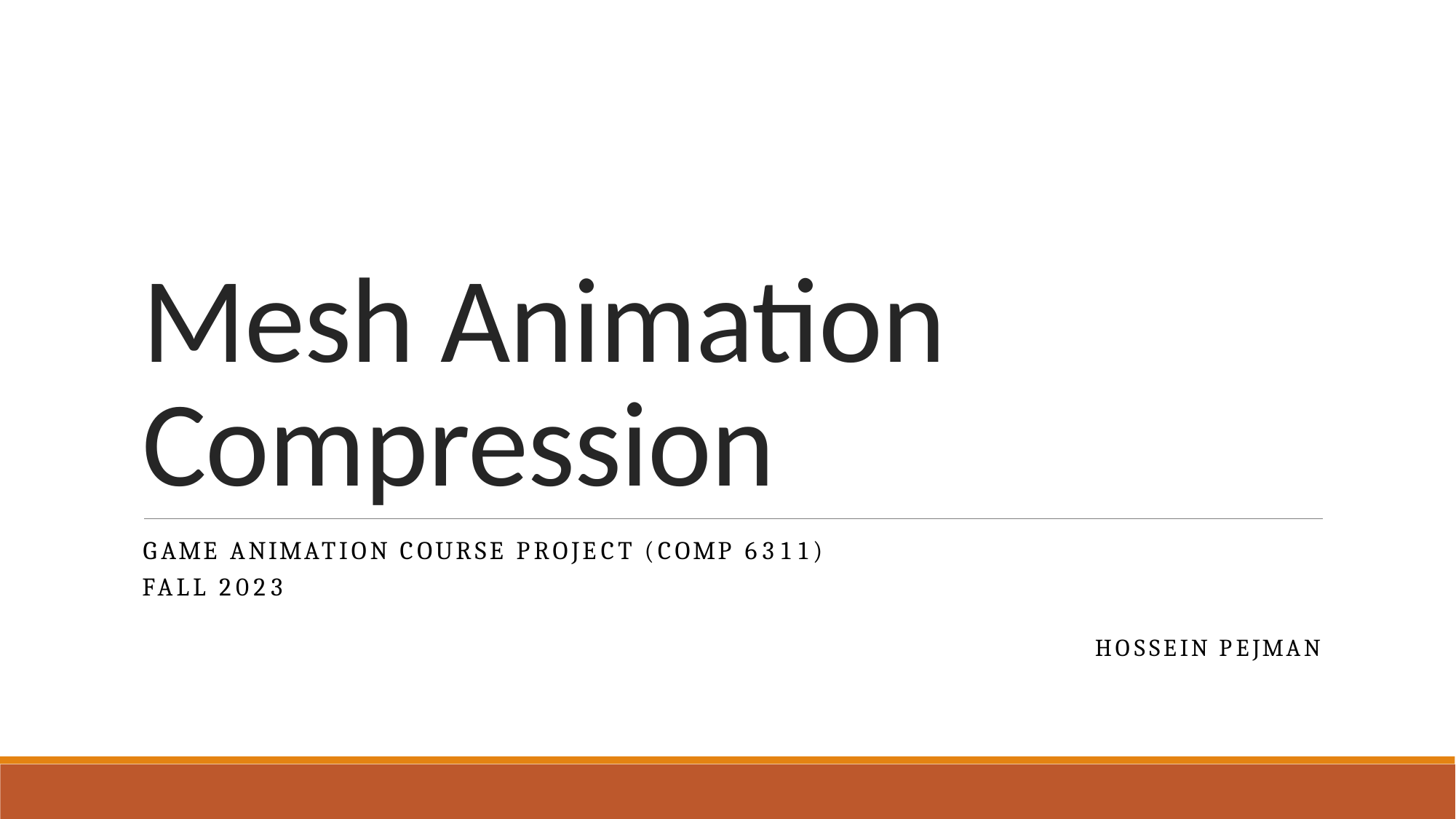

# Mesh Animation Compression
Game Animation Course Project (COMP 6311)
Fall 2023

Hossein Pejman